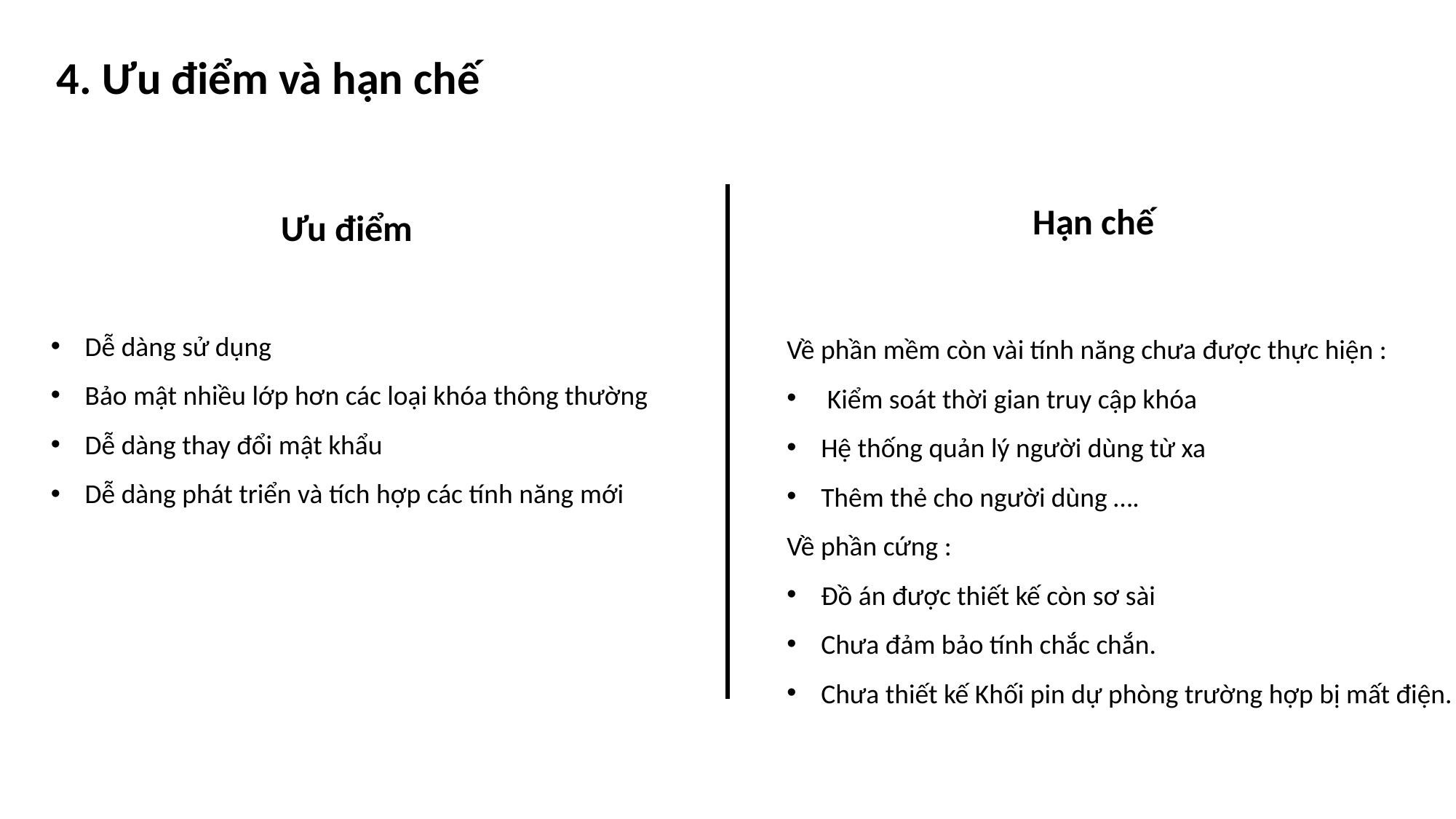

4. Ưu điểm và hạn chế
Hạn chế
Ưu điểm
Dễ dàng sử dụng
Bảo mật nhiều lớp hơn các loại khóa thông thường
Dễ dàng thay đổi mật khẩu
Dễ dàng phát triển và tích hợp các tính năng mới
Về phần mềm còn vài tính năng chưa được thực hiện :
 Kiểm soát thời gian truy cập khóa
Hệ thống quản lý người dùng từ xa
Thêm thẻ cho người dùng ….
Về phần cứng :
Đồ án được thiết kế còn sơ sài
Chưa đảm bảo tính chắc chắn.
Chưa thiết kế Khối pin dự phòng trường hợp bị mất điện.